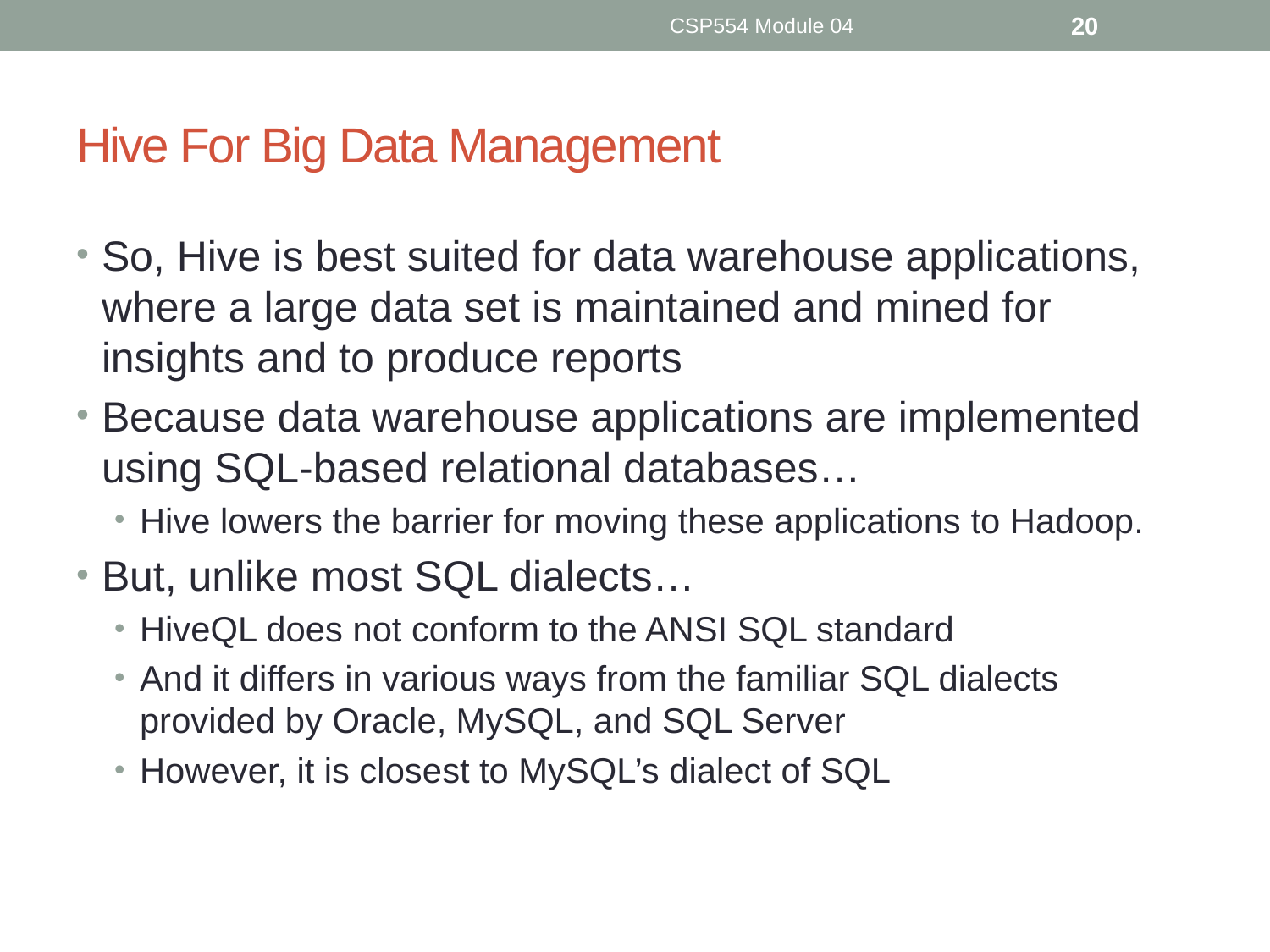

CSP554 Module 04
20
# Hive For Big Data Management
So, Hive is best suited for data warehouse applications, where a large data set is maintained and mined for insights and to produce reports
Because data warehouse applications are implemented using SQL-based relational databases…
Hive lowers the barrier for moving these applications to Hadoop.
But, unlike most SQL dialects…
HiveQL does not conform to the ANSI SQL standard
And it differs in various ways from the familiar SQL dialects provided by Oracle, MySQL, and SQL Server
However, it is closest to MySQL’s dialect of SQL